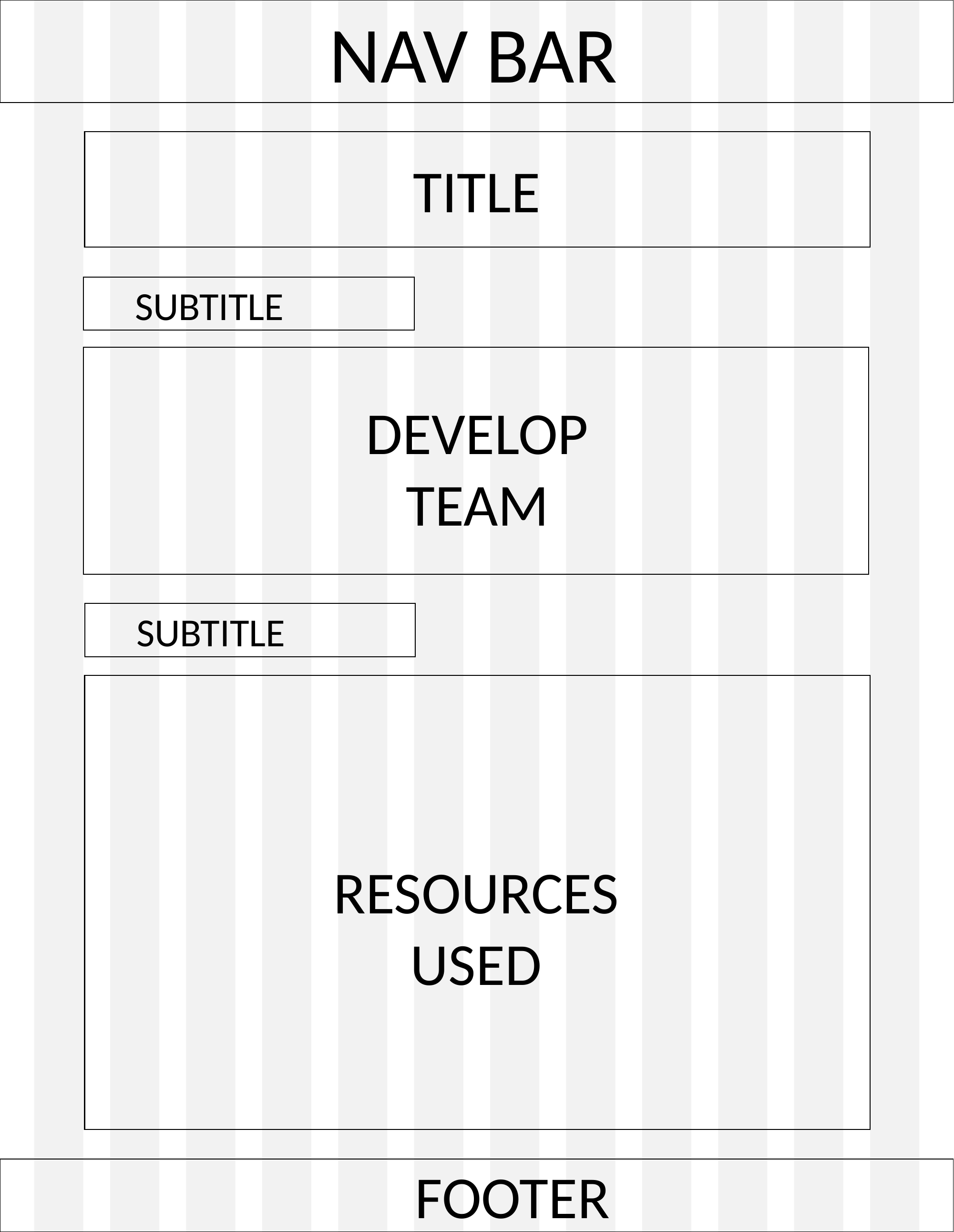

NAV BAR

TITLE

SUBTITLE

DEVELOP
TEAM

SUBTITLE

RESOURCES
USED
FOOTER